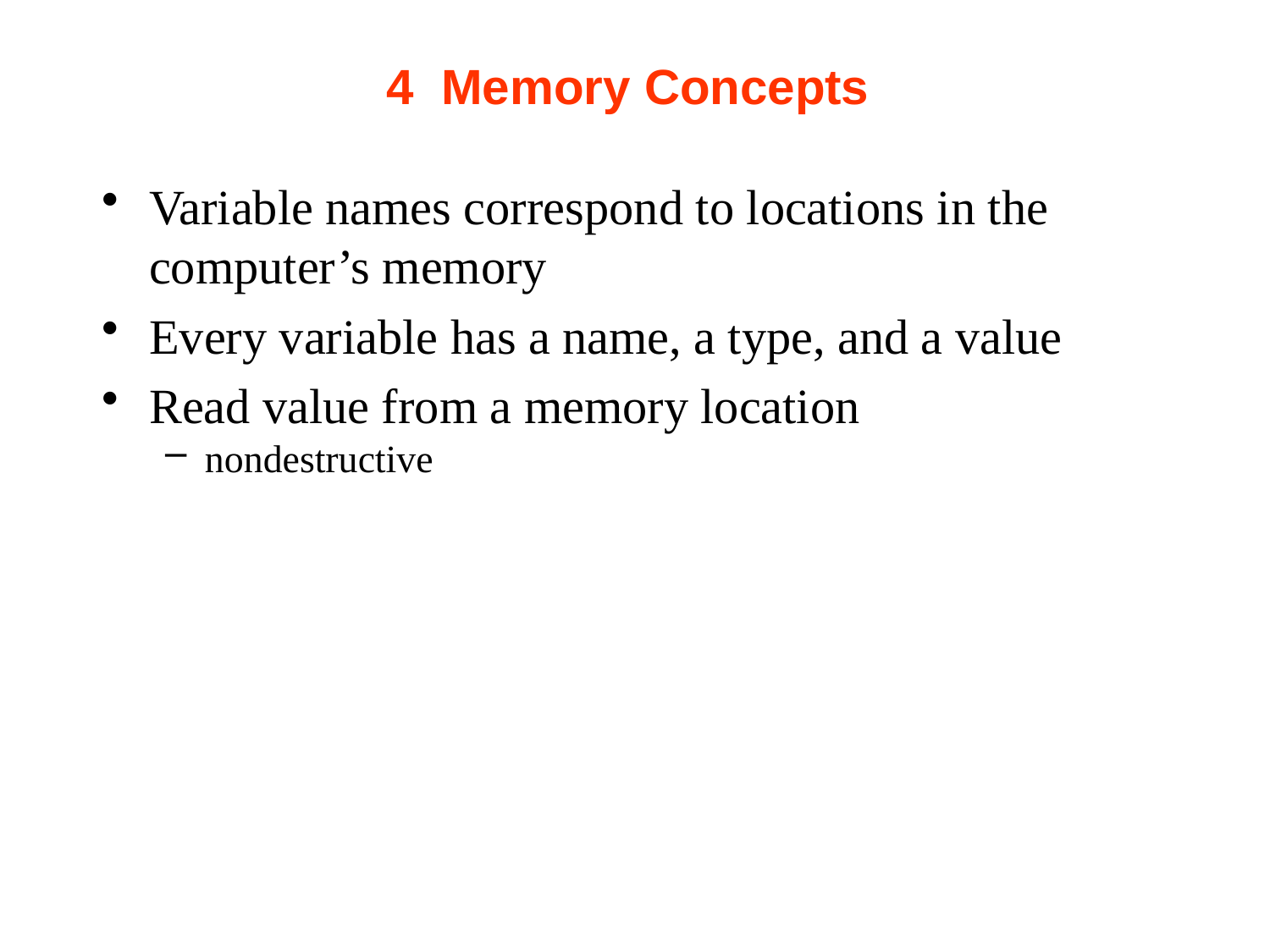

# 4  Memory Concepts
Variable names correspond to locations in the computer’s memory
Every variable has a name, a type, and a value
Read value from a memory location
nondestructive